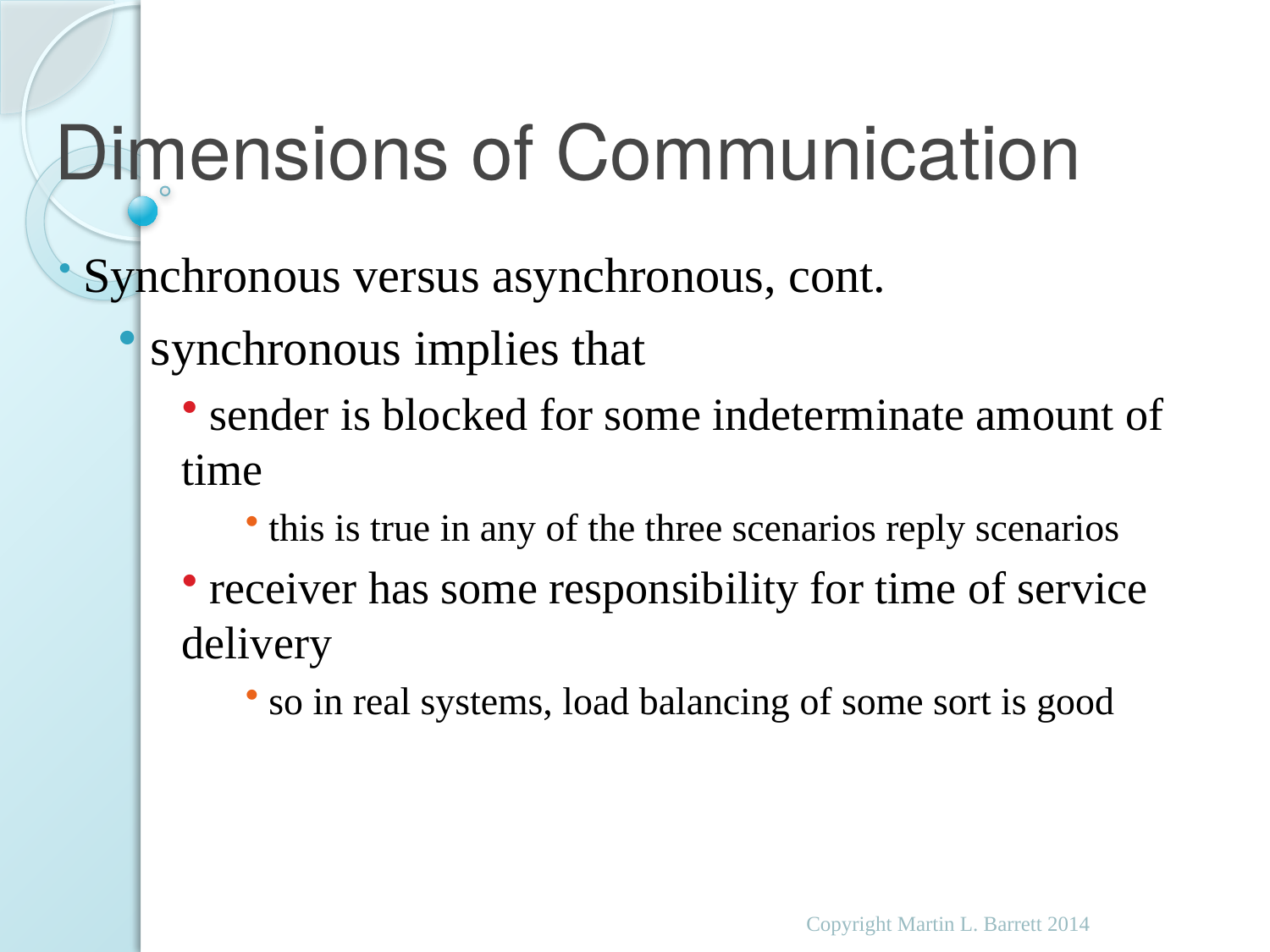

# Dimensions of Communication
 Synchronous versus asynchronous, cont.
 synchronous implies that
 sender is blocked for some indeterminate amount of time
 this is true in any of the three scenarios reply scenarios
 receiver has some responsibility for time of service delivery
 so in real systems, load balancing of some sort is good
Copyright Martin L. Barrett 2014